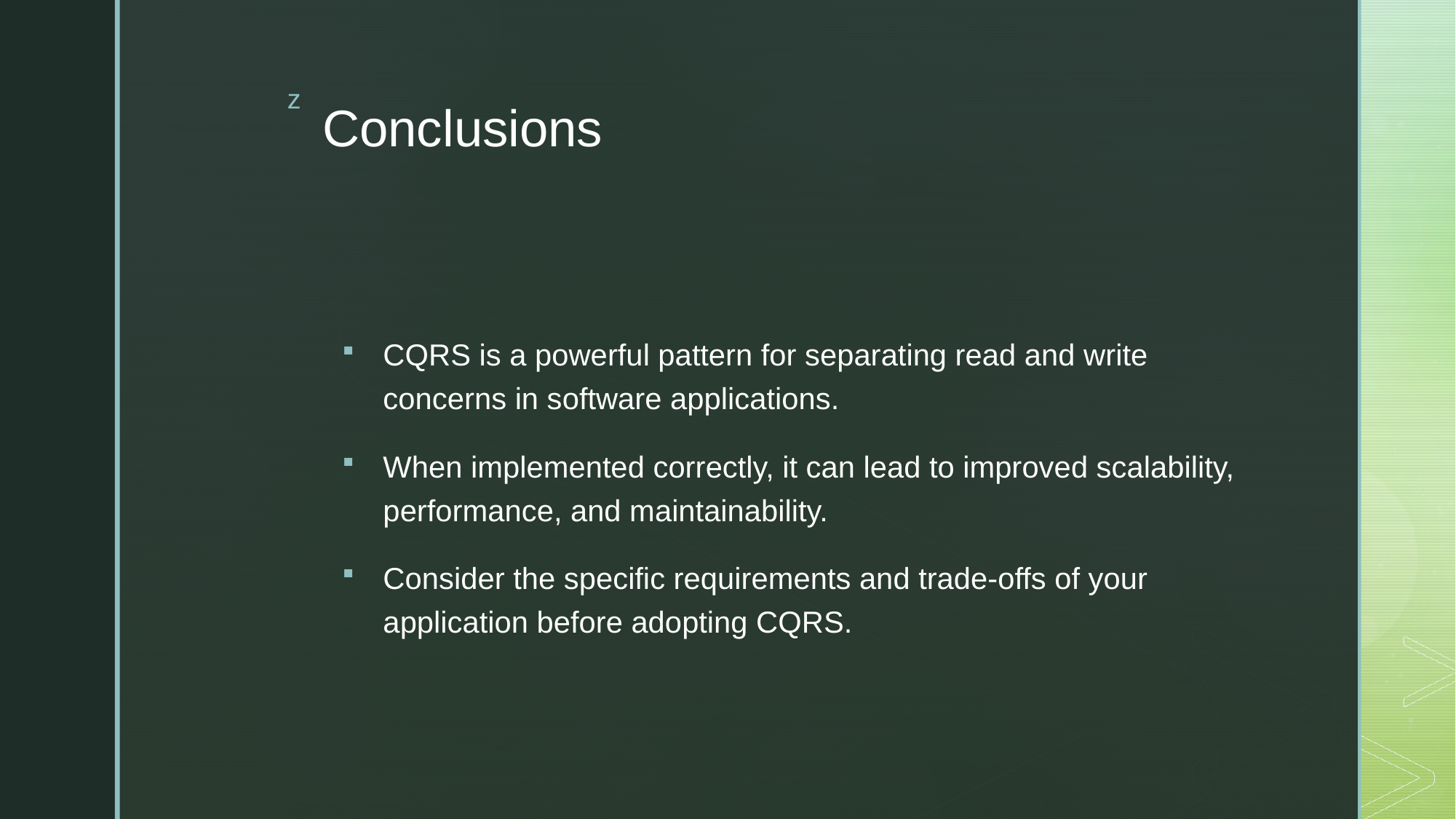

# Conclusions
CQRS is a powerful pattern for separating read and write concerns in software applications.
When implemented correctly, it can lead to improved scalability, performance, and maintainability.
Consider the specific requirements and trade-offs of your application before adopting CQRS.